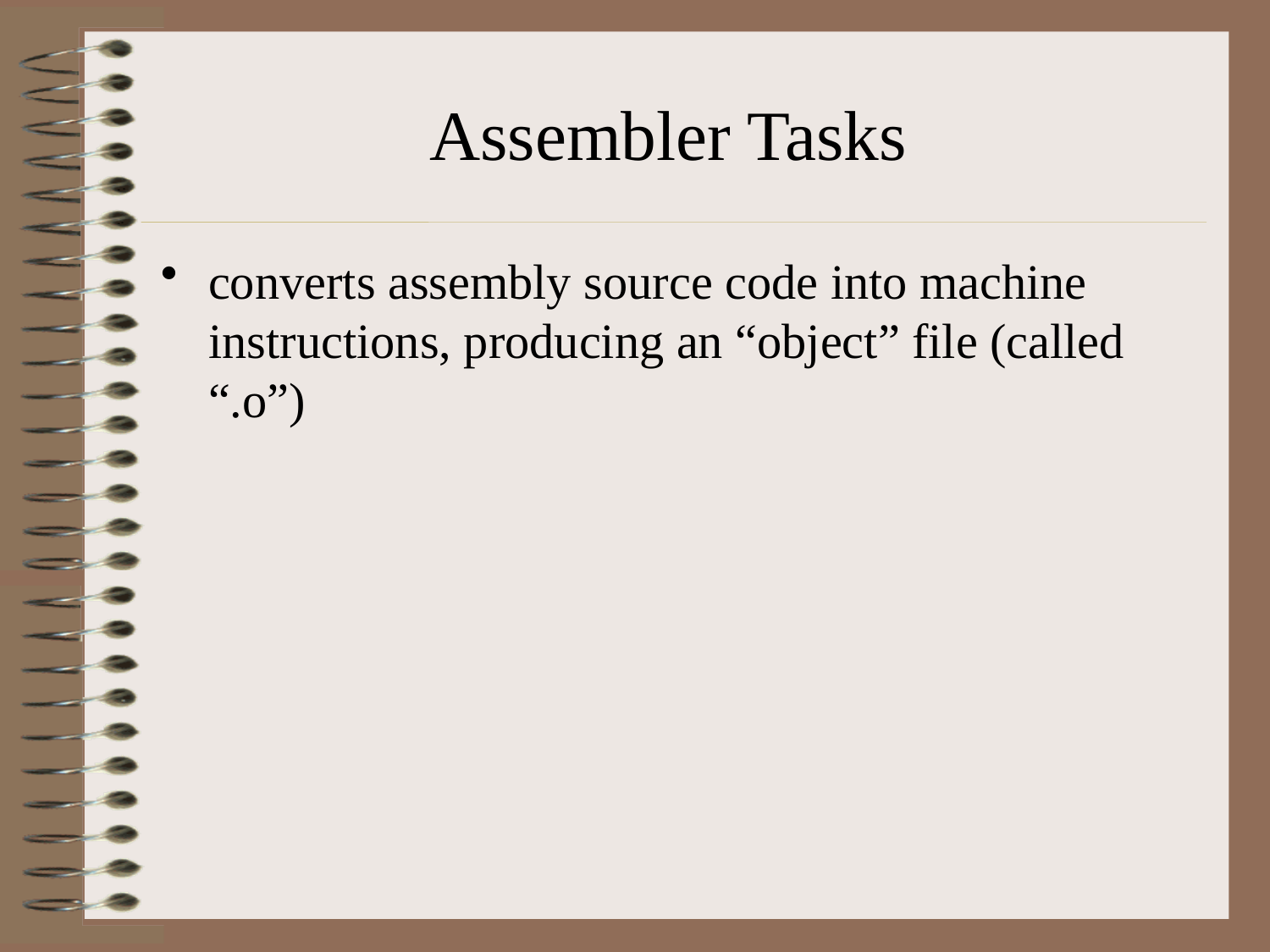

# Assembler Tasks
converts assembly source code into machine instructions, producing an “object” file (called “.o”)